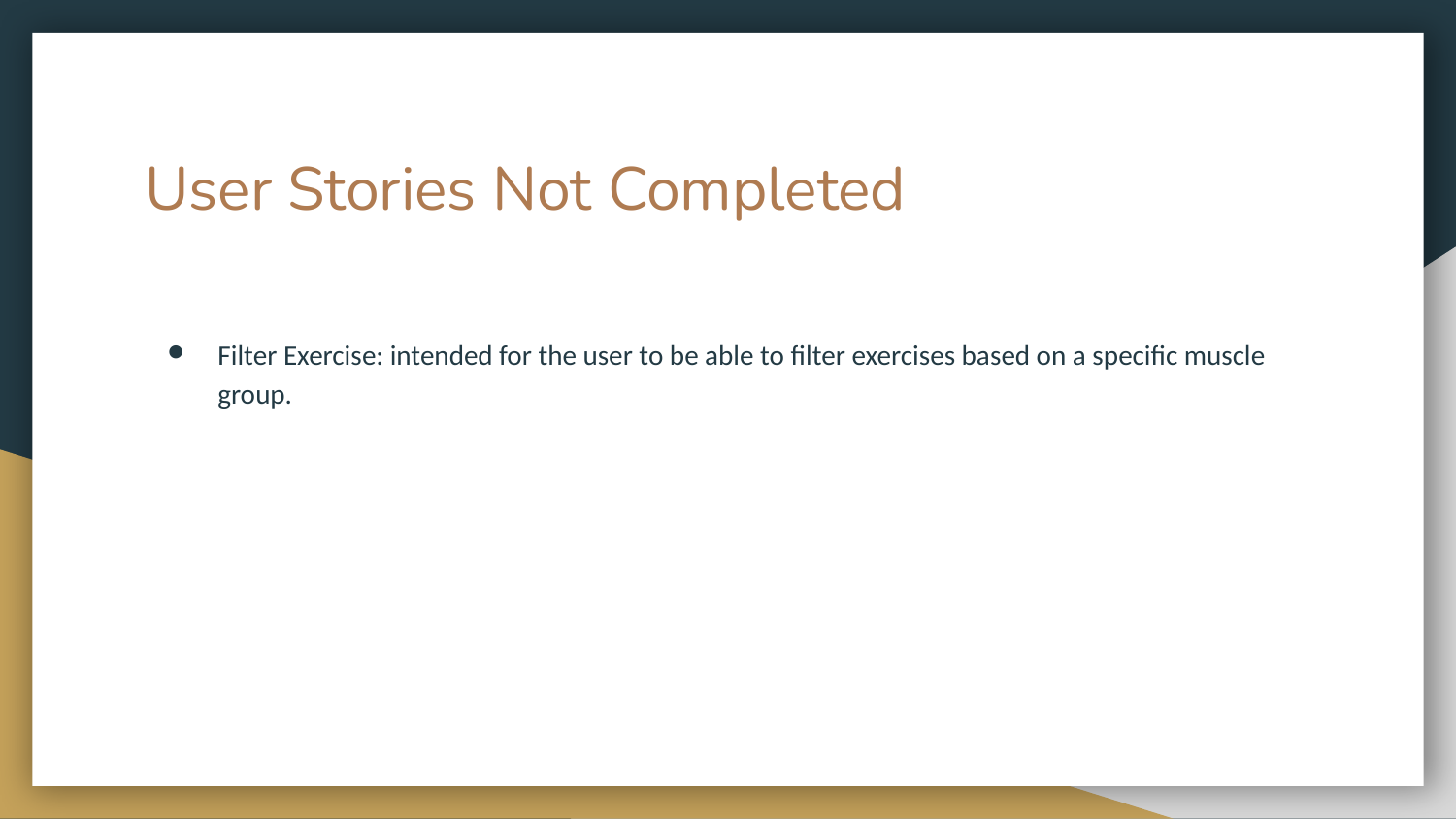

# User Stories Not Completed
Filter Exercise: intended for the user to be able to filter exercises based on a specific muscle group.